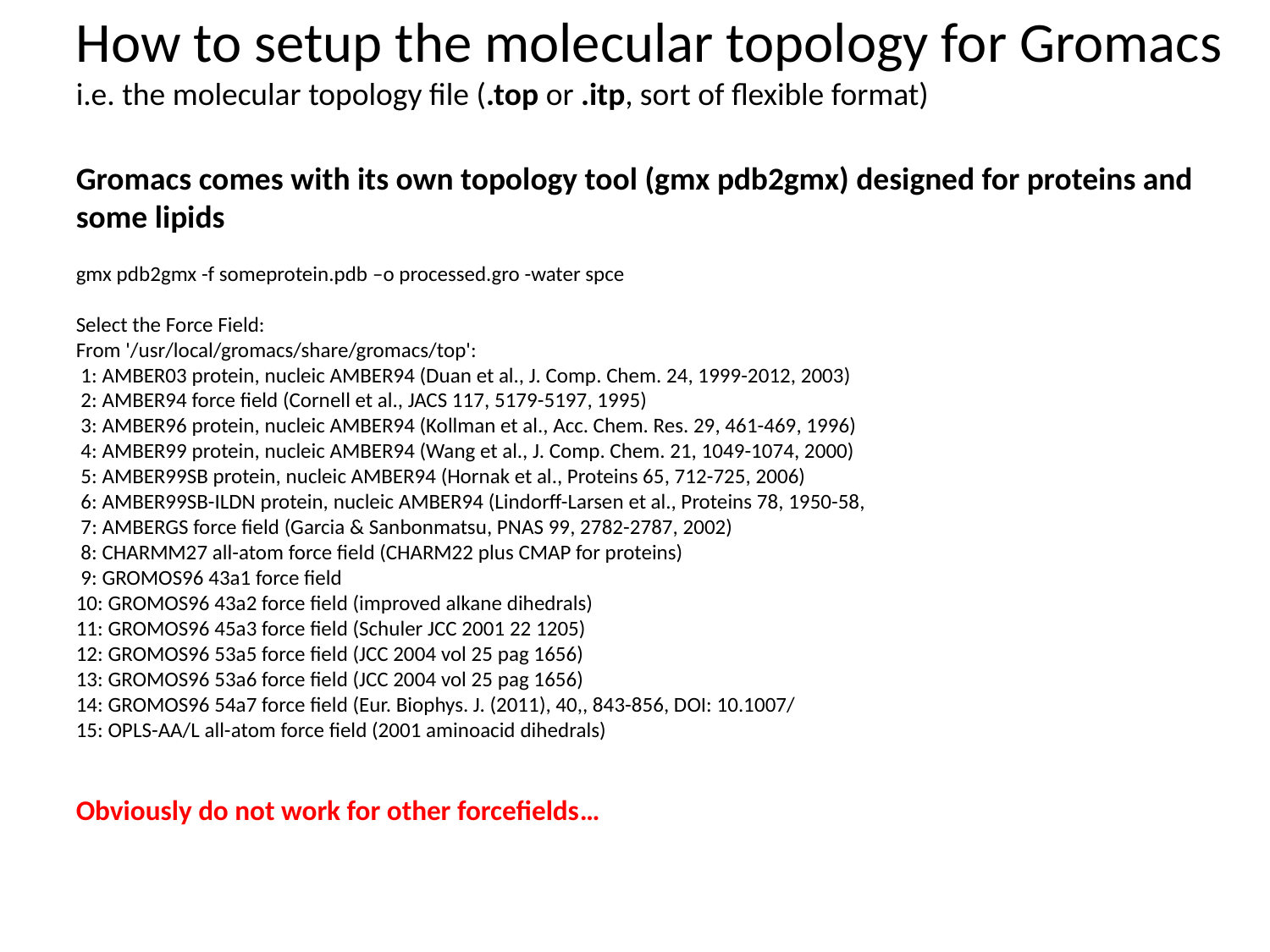

How to setup the molecular topology for Gromacs
i.e. the molecular topology file (.top or .itp, sort of flexible format)
Gromacs comes with its own topology tool (gmx pdb2gmx) designed for proteins and some lipids

gmx pdb2gmx -f someprotein.pdb –o processed.gro -water spce

Select the Force Field:
From '/usr/local/gromacs/share/gromacs/top':
 1: AMBER03 protein, nucleic AMBER94 (Duan et al., J. Comp. Chem. 24, 1999-2012, 2003)
 2: AMBER94 force field (Cornell et al., JACS 117, 5179-5197, 1995)
 3: AMBER96 protein, nucleic AMBER94 (Kollman et al., Acc. Chem. Res. 29, 461-469, 1996)
 4: AMBER99 protein, nucleic AMBER94 (Wang et al., J. Comp. Chem. 21, 1049-1074, 2000)
 5: AMBER99SB protein, nucleic AMBER94 (Hornak et al., Proteins 65, 712-725, 2006)
 6: AMBER99SB-ILDN protein, nucleic AMBER94 (Lindorff-Larsen et al., Proteins 78, 1950-58,
 7: AMBERGS force field (Garcia & Sanbonmatsu, PNAS 99, 2782-2787, 2002)
 8: CHARMM27 all-atom force field (CHARM22 plus CMAP for proteins)
 9: GROMOS96 43a1 force field
10: GROMOS96 43a2 force field (improved alkane dihedrals)
11: GROMOS96 45a3 force field (Schuler JCC 2001 22 1205)
12: GROMOS96 53a5 force field (JCC 2004 vol 25 pag 1656)
13: GROMOS96 53a6 force field (JCC 2004 vol 25 pag 1656)
14: GROMOS96 54a7 force field (Eur. Biophys. J. (2011), 40,, 843-856, DOI: 10.1007/
15: OPLS-AA/L all-atom force field (2001 aminoacid dihedrals)

Obviously do not work for other forcefields…